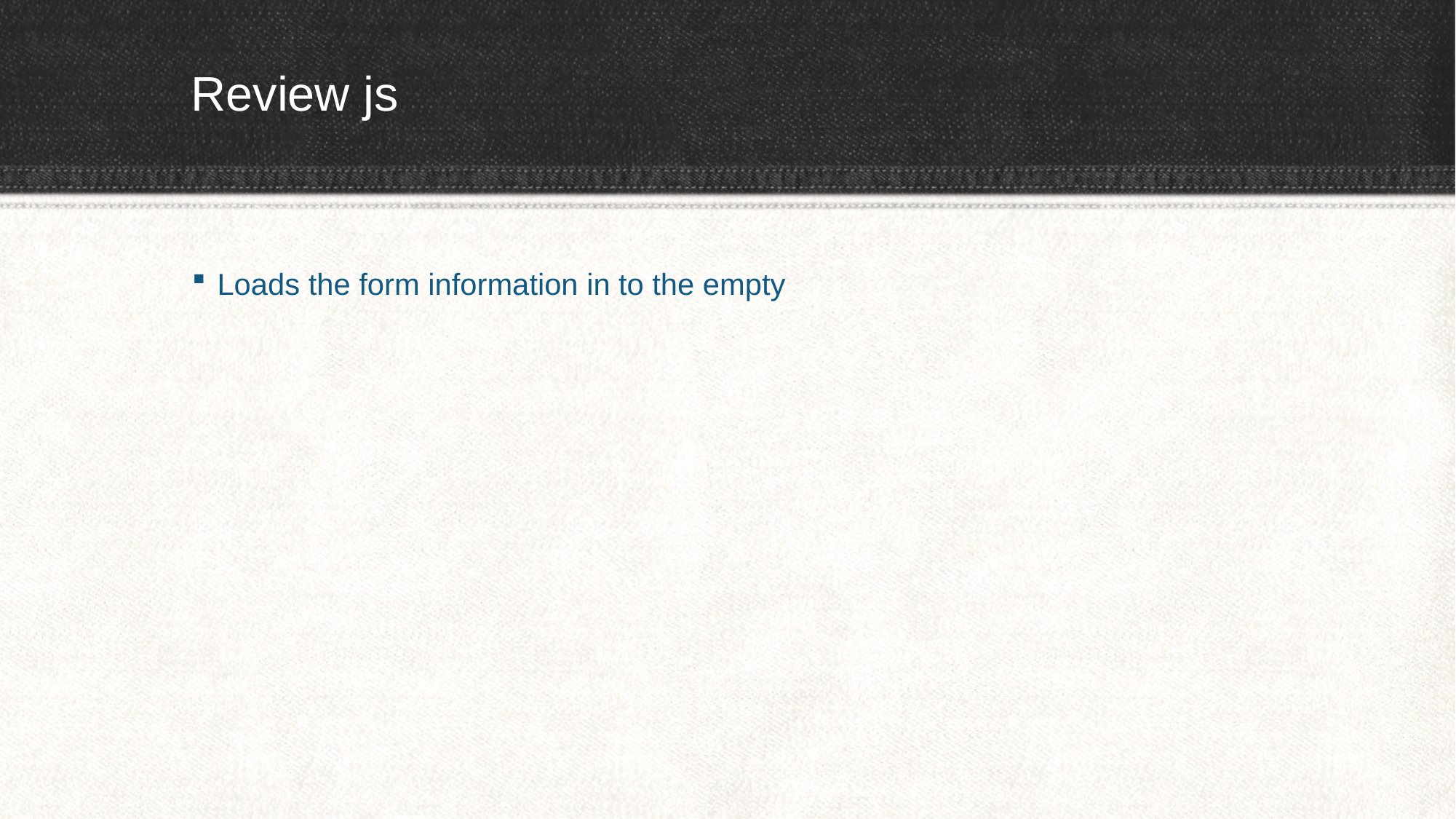

# Review js
Loads the form information in to the empty